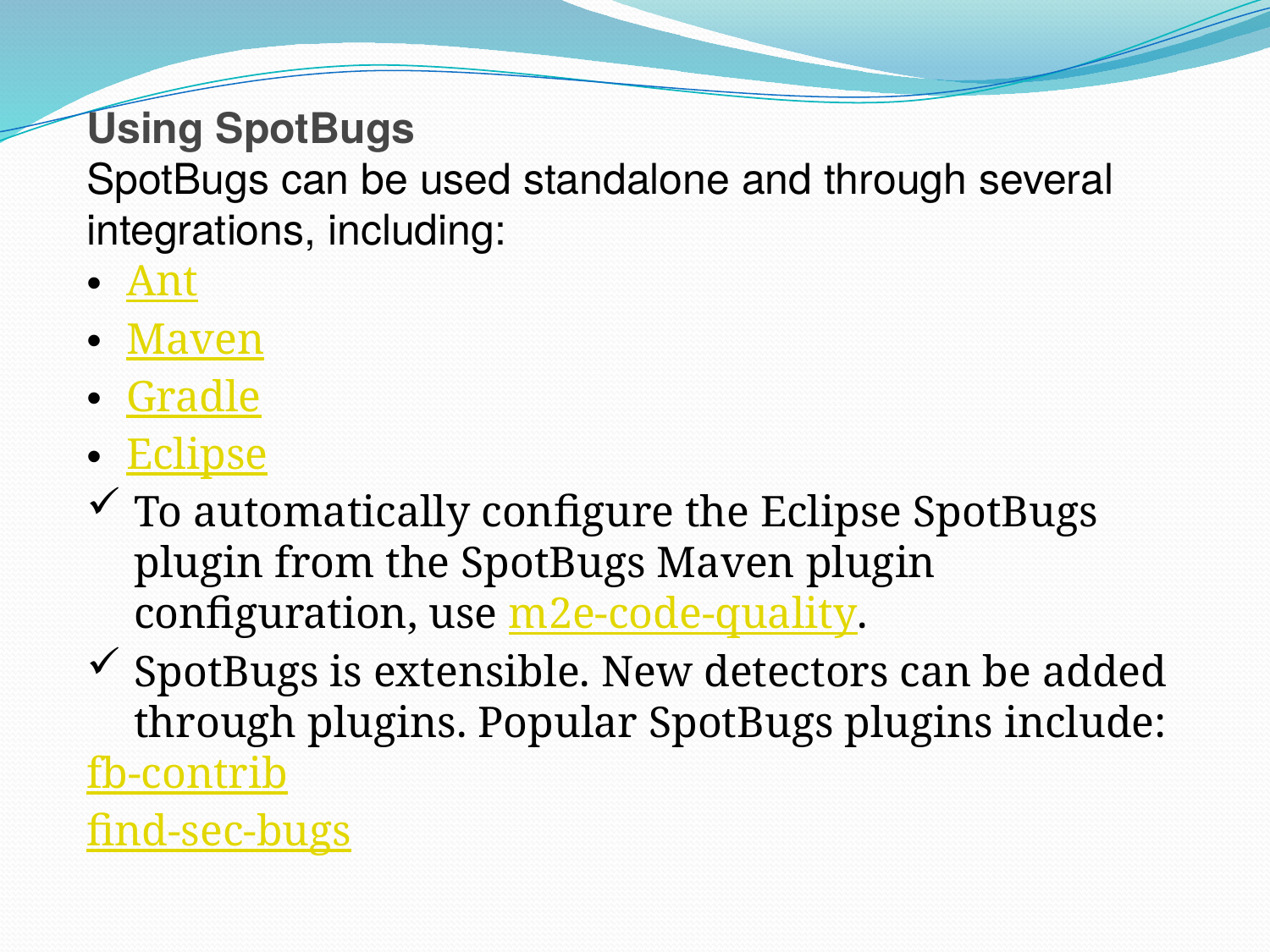

Using SpotBugs
SpotBugs can be used standalone and through several integrations, including:
Ant
Maven
Gradle
Eclipse
To automatically configure the Eclipse SpotBugs plugin from the SpotBugs Maven plugin configuration, use m2e-code-quality.
SpotBugs is extensible. New detectors can be added through plugins. Popular SpotBugs plugins include:
fb-contrib
find-sec-bugs